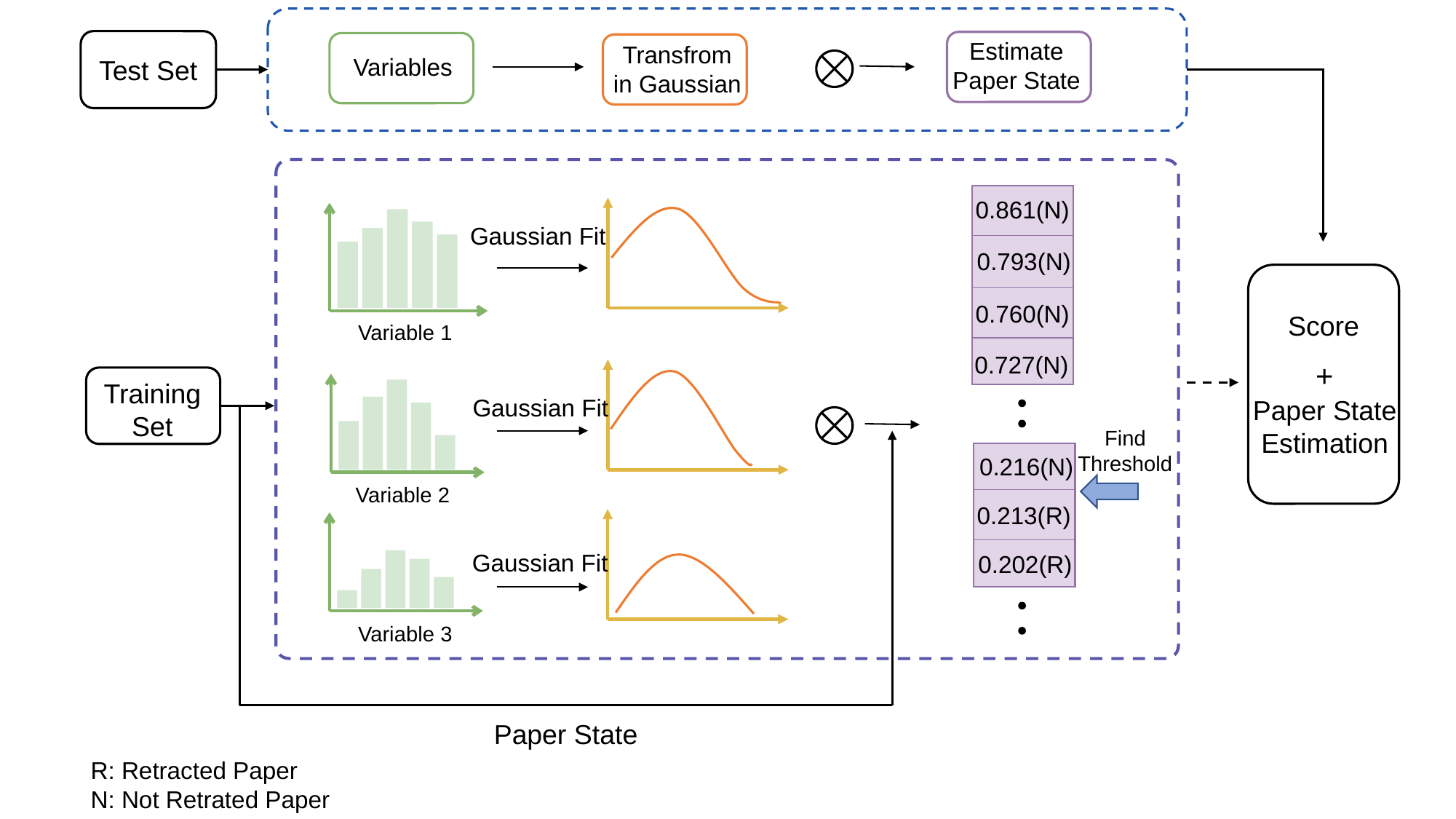

Estimate Paper State

Transfrom in Gaussian

Variables
Test Set

0.861(N)

Gaussian Fit
0.793(N)
0.760(N)
Variable 1
0.727(N)

Training Set

Gaussian Fit

Find Threshold

0.216(N)

Variable 2
0.213(R)

Gaussian Fit
0.202(R)

Variable 3

Paper State
R: Retracted Paper
N: Not Retrated Paper

Score
+
Paper State Estimation